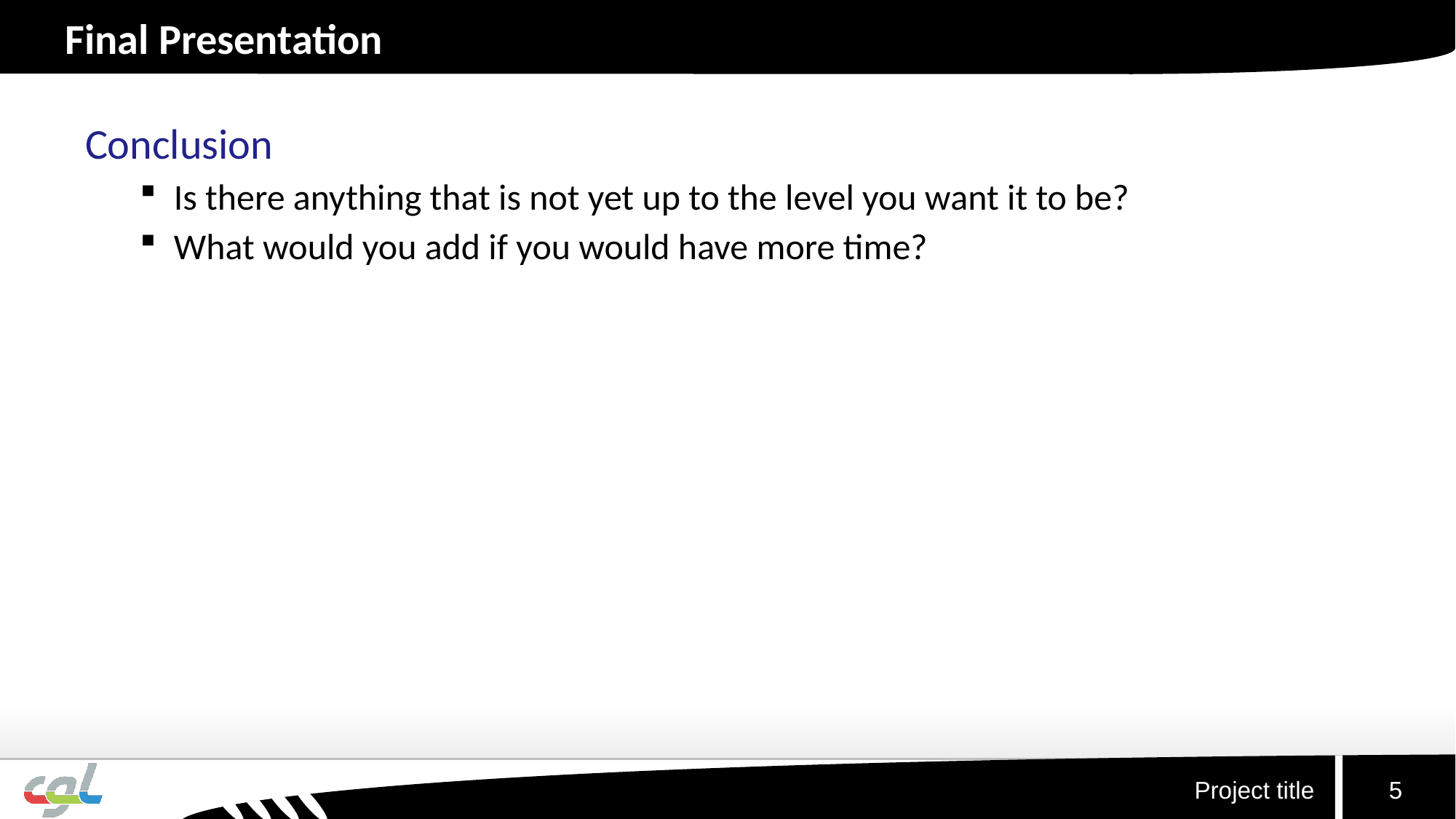

# Final Presentation
Conclusion
Is there anything that is not yet up to the level you want it to be?
What would you add if you would have more time?
5

Project title